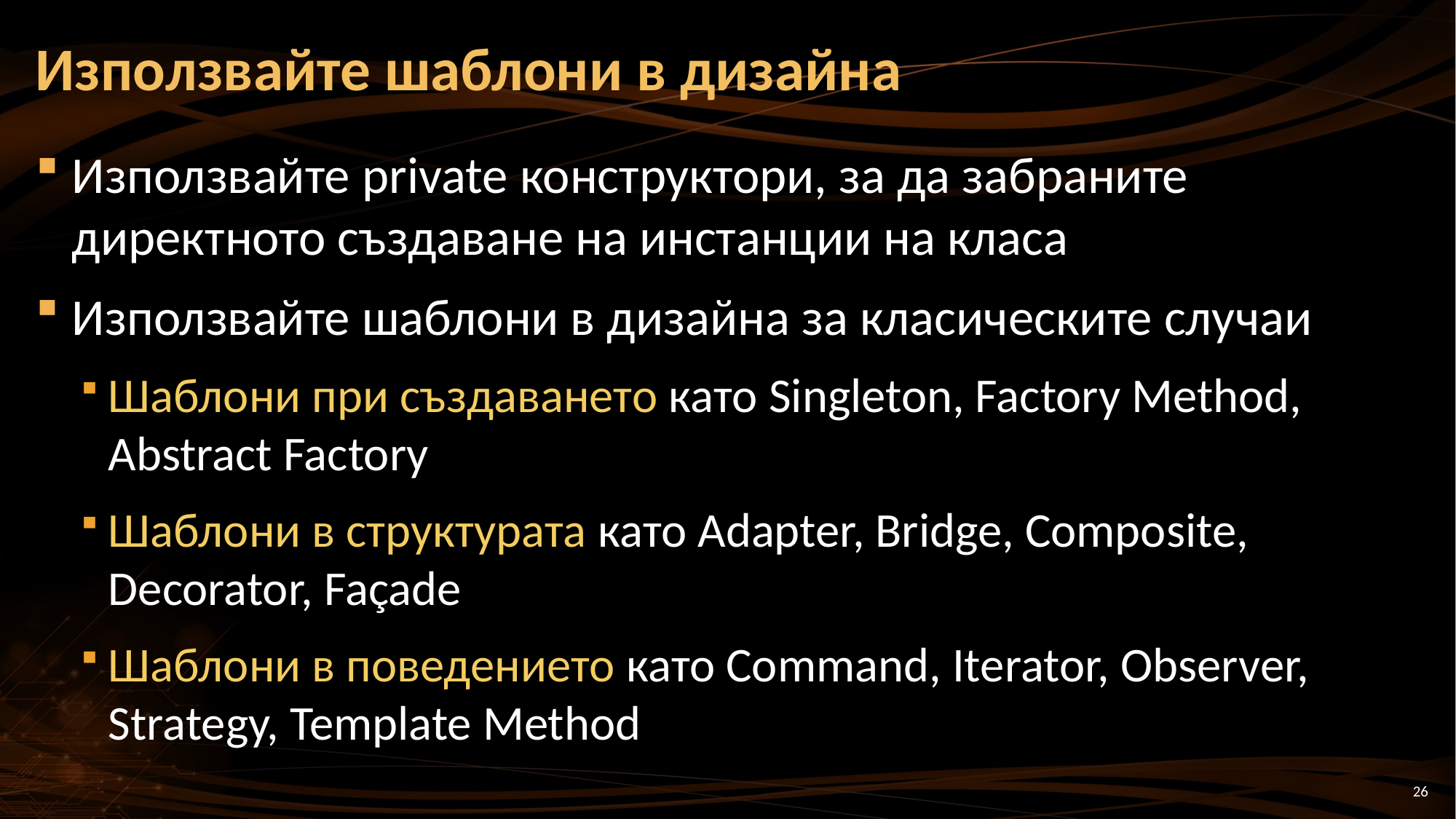

# Използвайте шаблони в дизайна
Използвайте private конструктори, за да забраните директното създаване на инстанции на класа
Използвайте шаблони в дизайна за класическите случаи
Шаблони при създаването като Singleton, Factory Method, Abstract Factory
Шаблони в структурата като Adapter, Bridge, Composite, Decorator, Façade
Шаблони в поведението като Command, Iterator, Observer, Strategy, Template Method
26